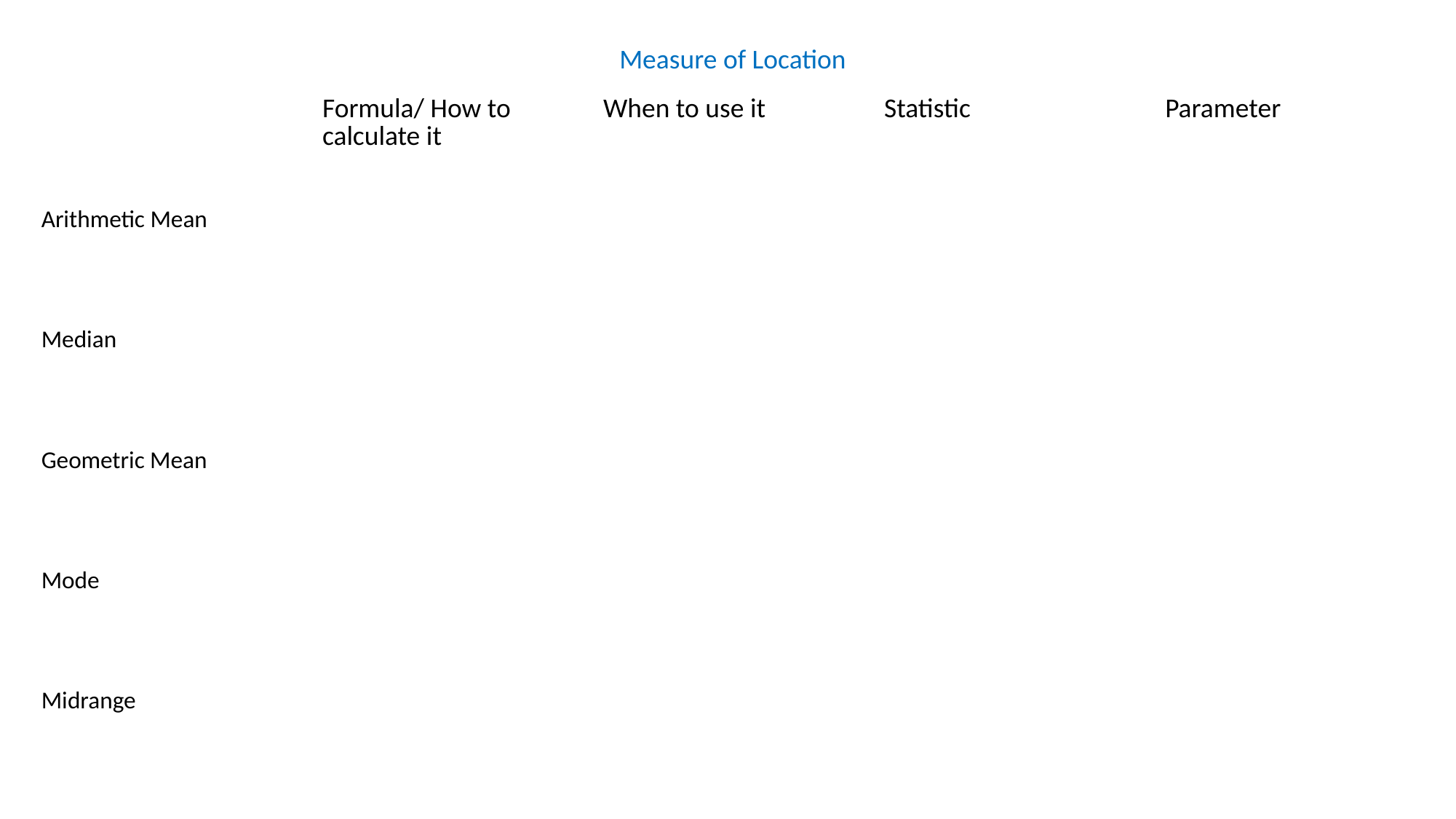

| Measure of Location |  |  |  |  |
| --- | --- | --- | --- | --- |
|  | Formula/ How to calculate it | When to use it | Statistic | Parameter |
| Arithmetic Mean |  |  |  |  |
| Median |  |  |  |  |
| Geometric Mean |  |  |  |  |
| Mode |  |  |  |  |
| Midrange |  |  |  |  |